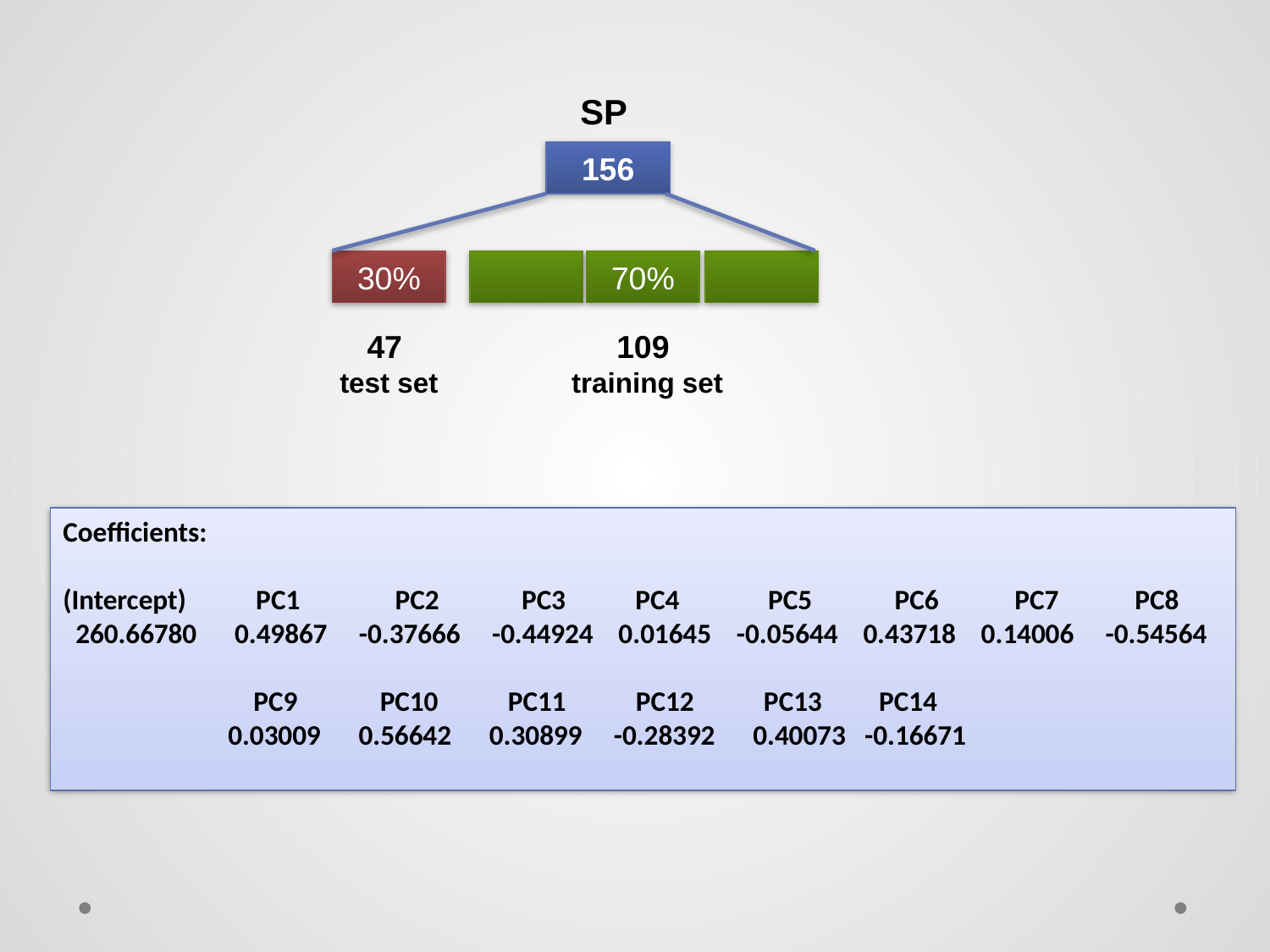

SP
156
30%

70%

47
test set
109
training set
Coefficients:

(Intercept)           PC1               PC2             PC3           PC4              PC5             PC6            PC7            PC8
  260.66780      0.49867     -0.37666     -0.44924    0.01645    -0.05644    0.43718    0.14006     -0.54564

	          PC9             PC10           PC11           PC12           PC13         PC14
	      0.03009      0.56642      0.30899     -0.28392      0.40073   -0.16671